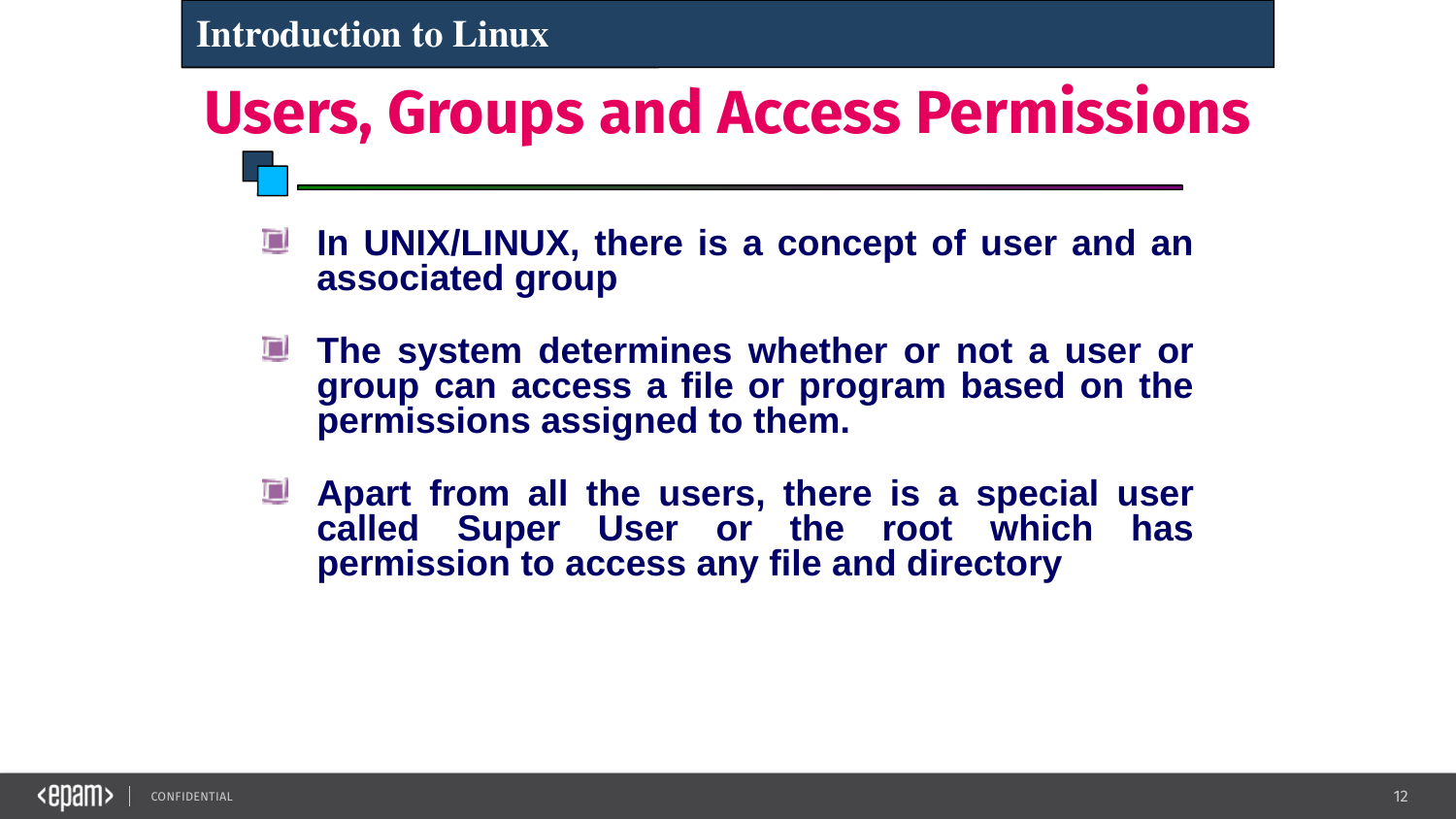

Introduction to Linux
# Users, Groups and Access Permissions

In UNIX/LINUX, there is a concept of user and an associated group
The system determines whether or not a user or group can access a file or program based on the permissions assigned to them.
Apart from all the users, there is a special user called Super User or the root which has permission to access any file and directory